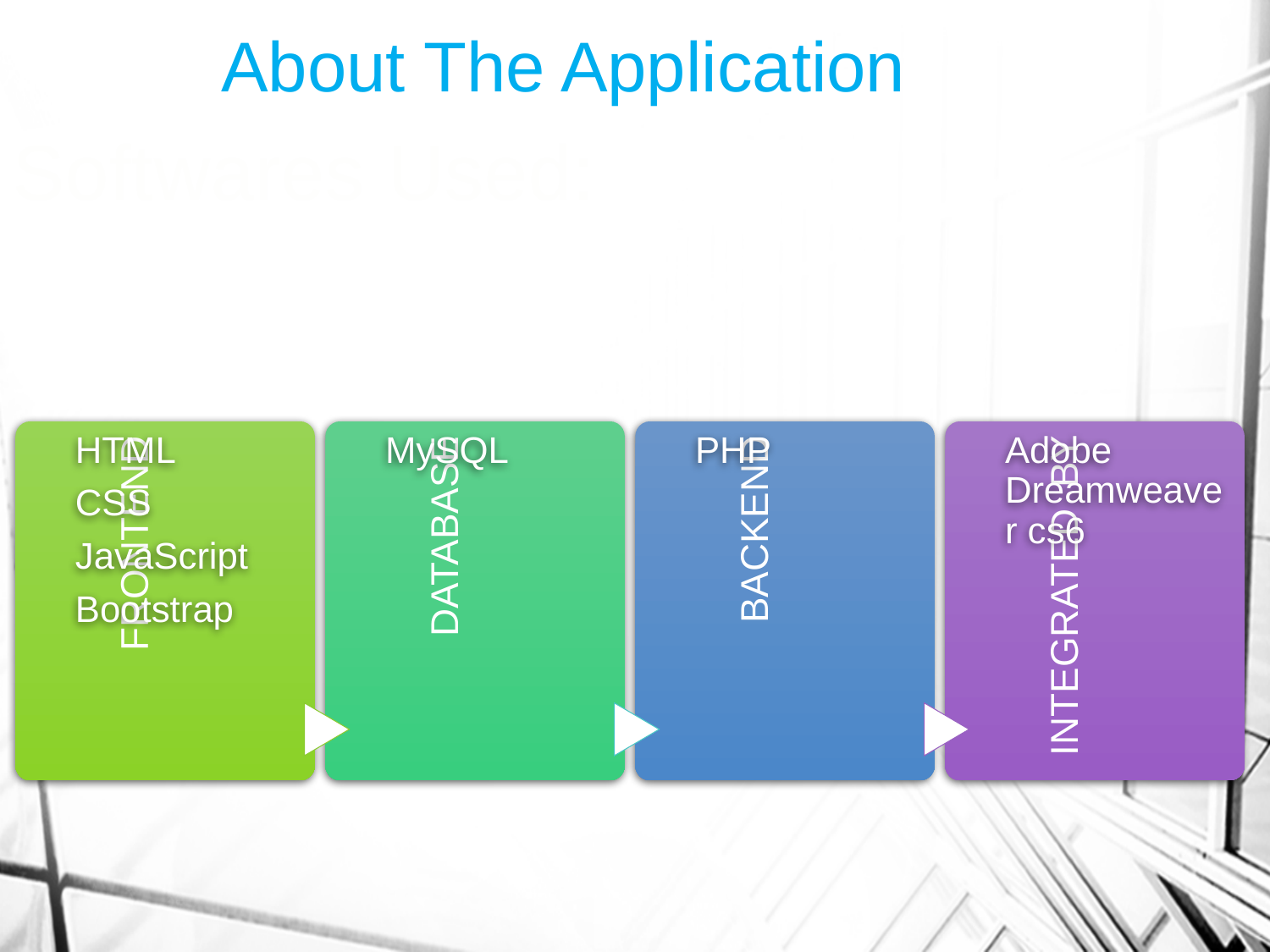

# About The Application
Softwares Used:
FRONTEND
HTML
CSS
JavaScript
Bootstrap
DATABASE
MySQL
BACKEND
PHP

INTEGRATED  BY
Adobe Dreamweaver cs6